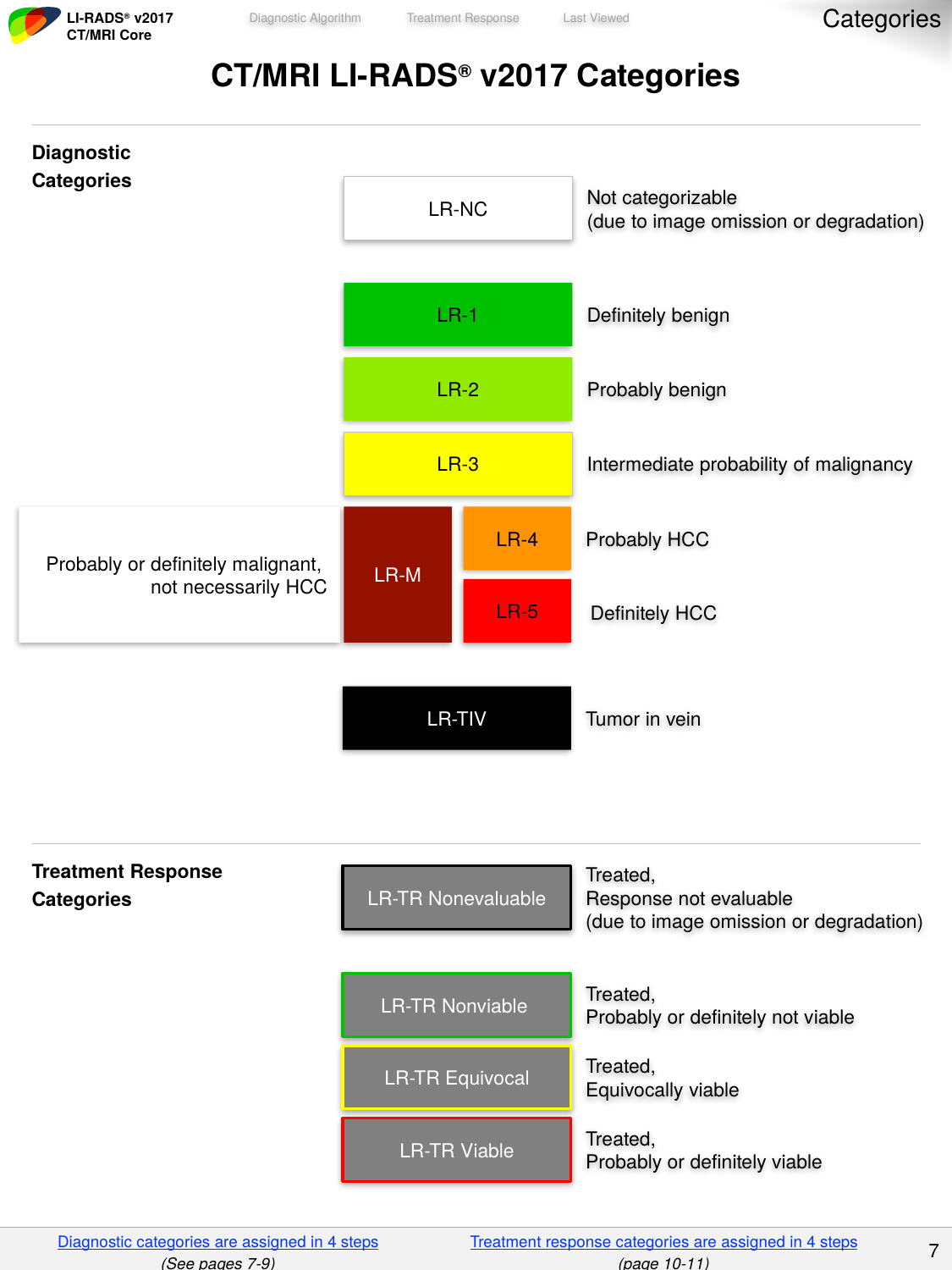

Categories
| CT/MRI LI-RADS® v2017 Categories |
| --- |
| Diagnostic Categories |
| Treatment Response Categories |
LR-NC
Not categorizable
(due to image omission or degradation)
LR-1
Definitely benign
LR-2
Probably benign
LR-3
Intermediate probability of malignancy
Probably or definitely malignant,
not necessarily HCC
LR-M
LR-4
Probably HCC
LR-5
Definitely HCC
LR-TIV
Tumor in vein
LR-TR Nonevaluable
Treated,
Response not evaluable
(due to image omission or degradation)
LR-TR Nonviable
Treated,
Probably or definitely not viable
LR-TR Equivocal
Treated,
Equivocally viable
LR-TR Viable
Treated,
Probably or definitely viable
| Diagnostic categories are assigned in 4 steps (See pages 7-9) | Treatment response categories are assigned in 4 steps (page 10-11) |  |
| --- | --- | --- |
7